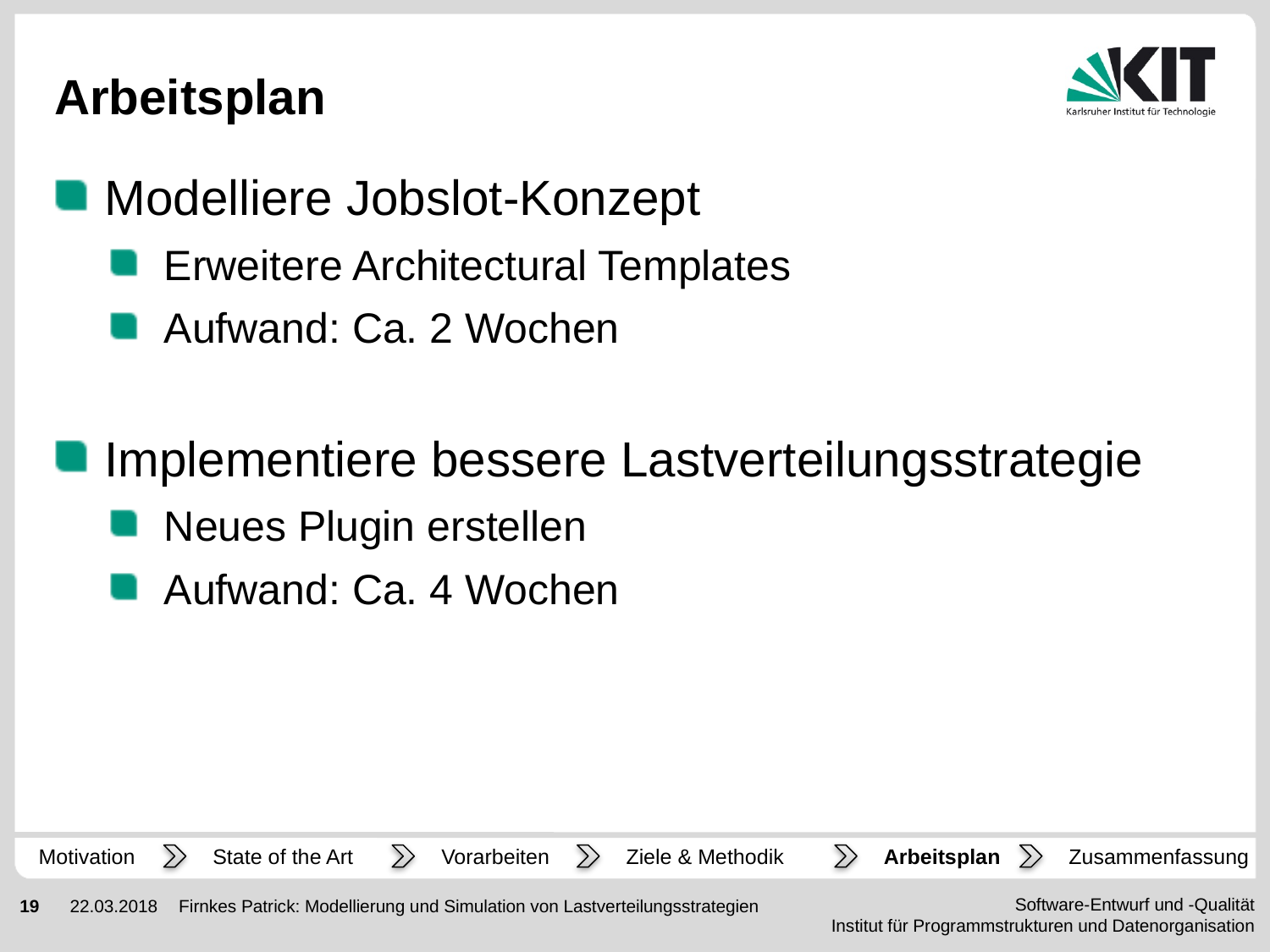

# Arbeitsplan
Modelliere Jobslot-Konzept
Erweitere Architectural Templates
Aufwand: Ca. 2 Wochen

Implementiere bessere Lastverteilungsstrategie
Neues Plugin erstellen
Aufwand: Ca. 4 Wochen

Motivation
State of the Art
Vorarbeiten
Ziele & Methodik
Arbeitsplan
Zusammenfassung

Firnkes Patrick: Modellierung und Simulation von Lastverteilungsstrategien